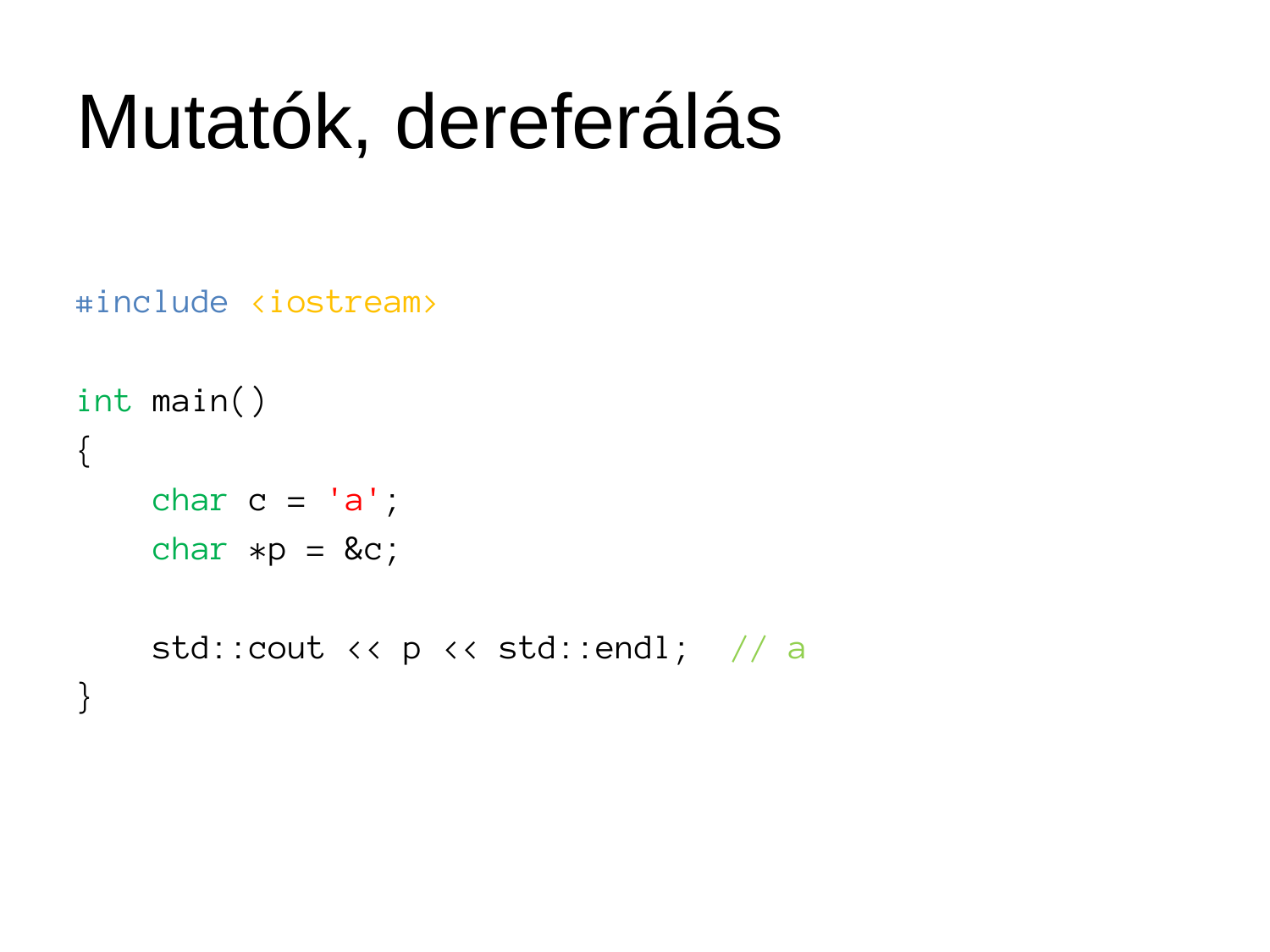

# Mutatók, dereferálás

#include <iostream>

int main()
{
    char c = 'a';
    char *p = &c;

    std::cout << p << std::endl;  // a
}